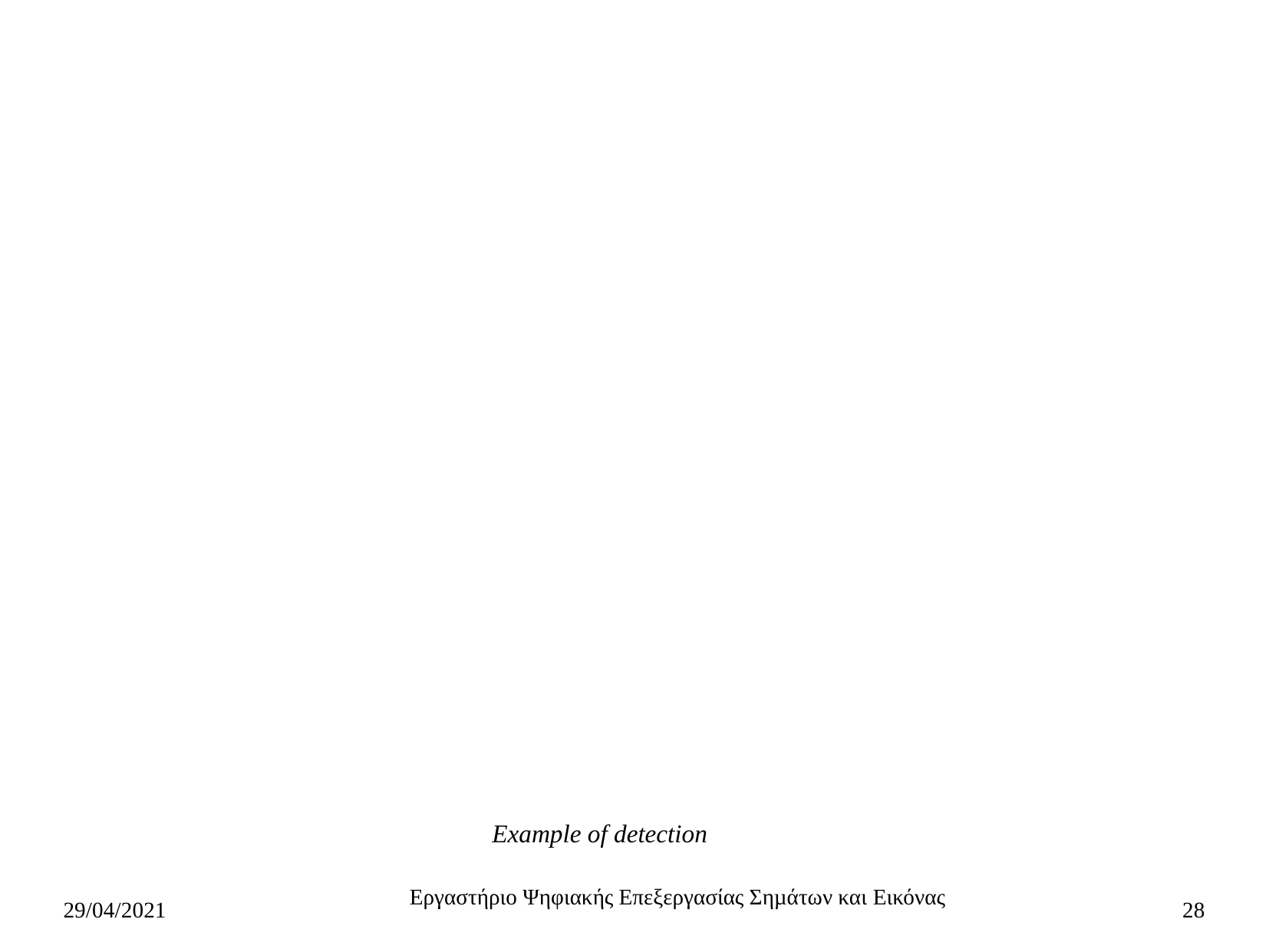

Example of detection
Εργαστήριο Ψηφιακής Επεξεργασίας Σηµάτων και Εικόνας
29/04/2021
28